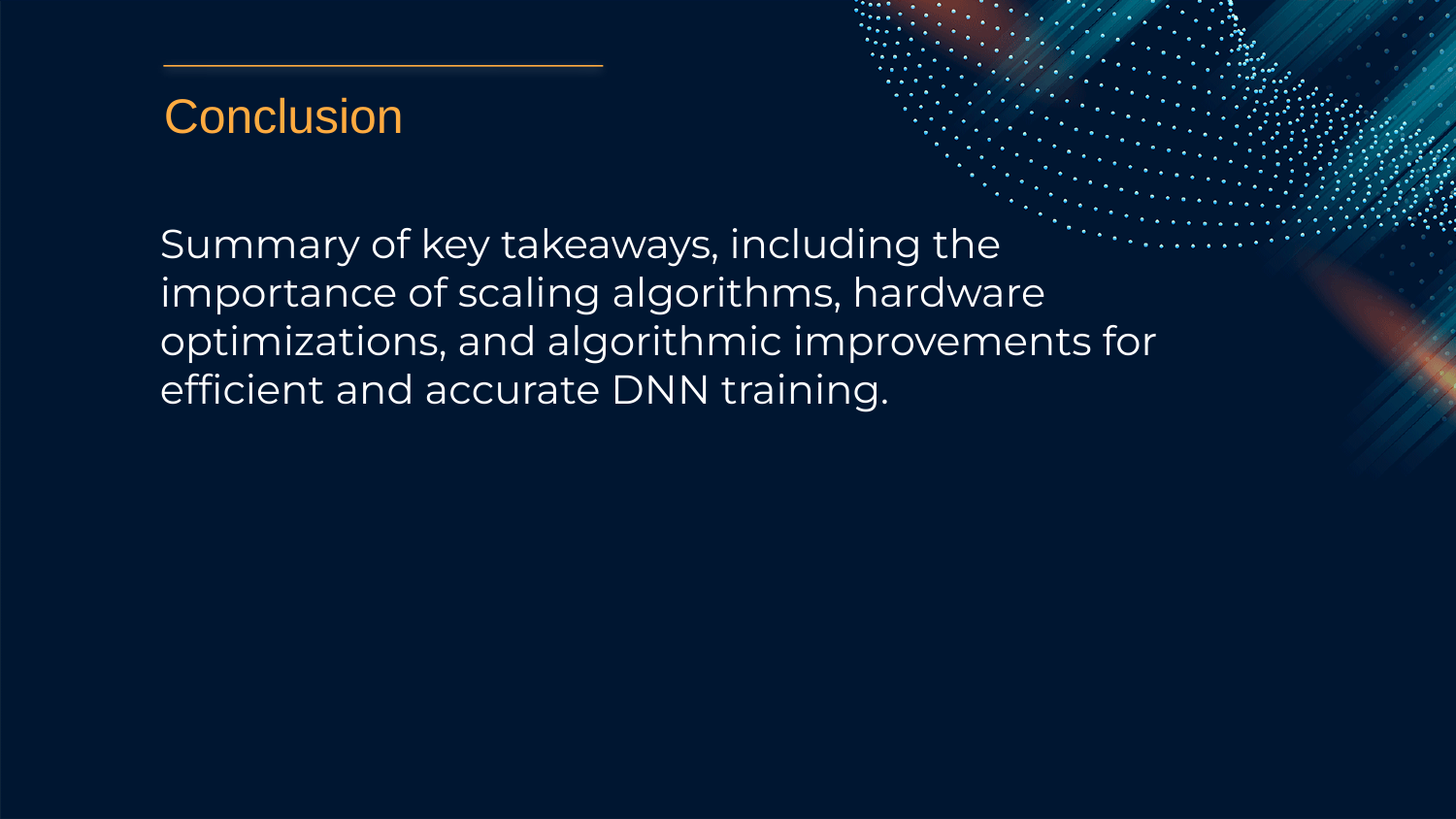

Conclusion
Summary of key takeaways, including the importance of scaling algorithms, hardware optimizations, and algorithmic improvements for efficient and accurate DNN training.